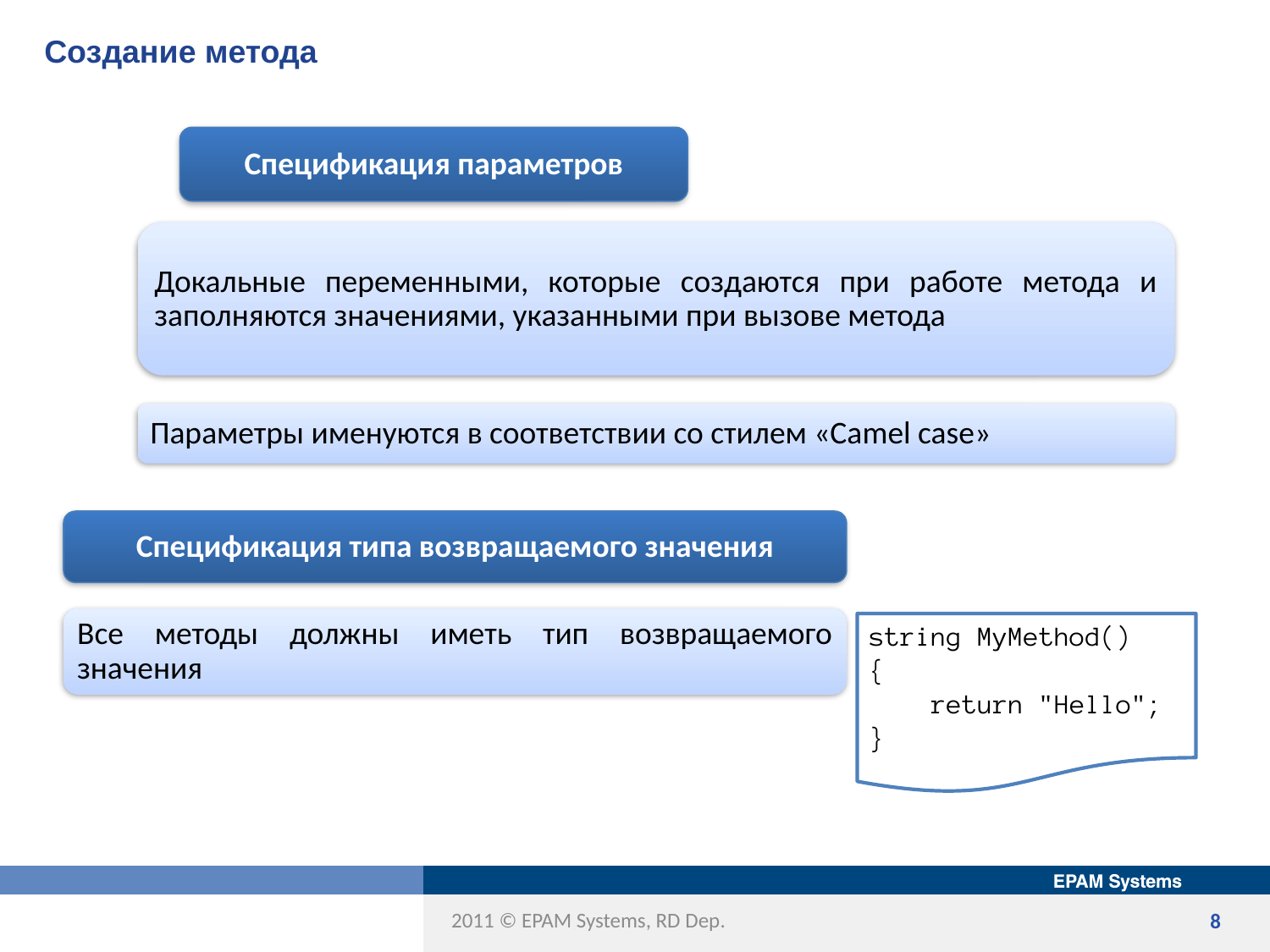

# Создание метода
Спецификация параметров
Докальные переменными, которые создаются при работе метода и заполняются значениями, указанными при вызове метода
Параметры именуются в соответствии со стилем «Camel case»
Спецификация типа возвращаемого значения
Все методы должны иметь тип возвращаемого значения
string MyMethod()
{
    return "Hello";
}